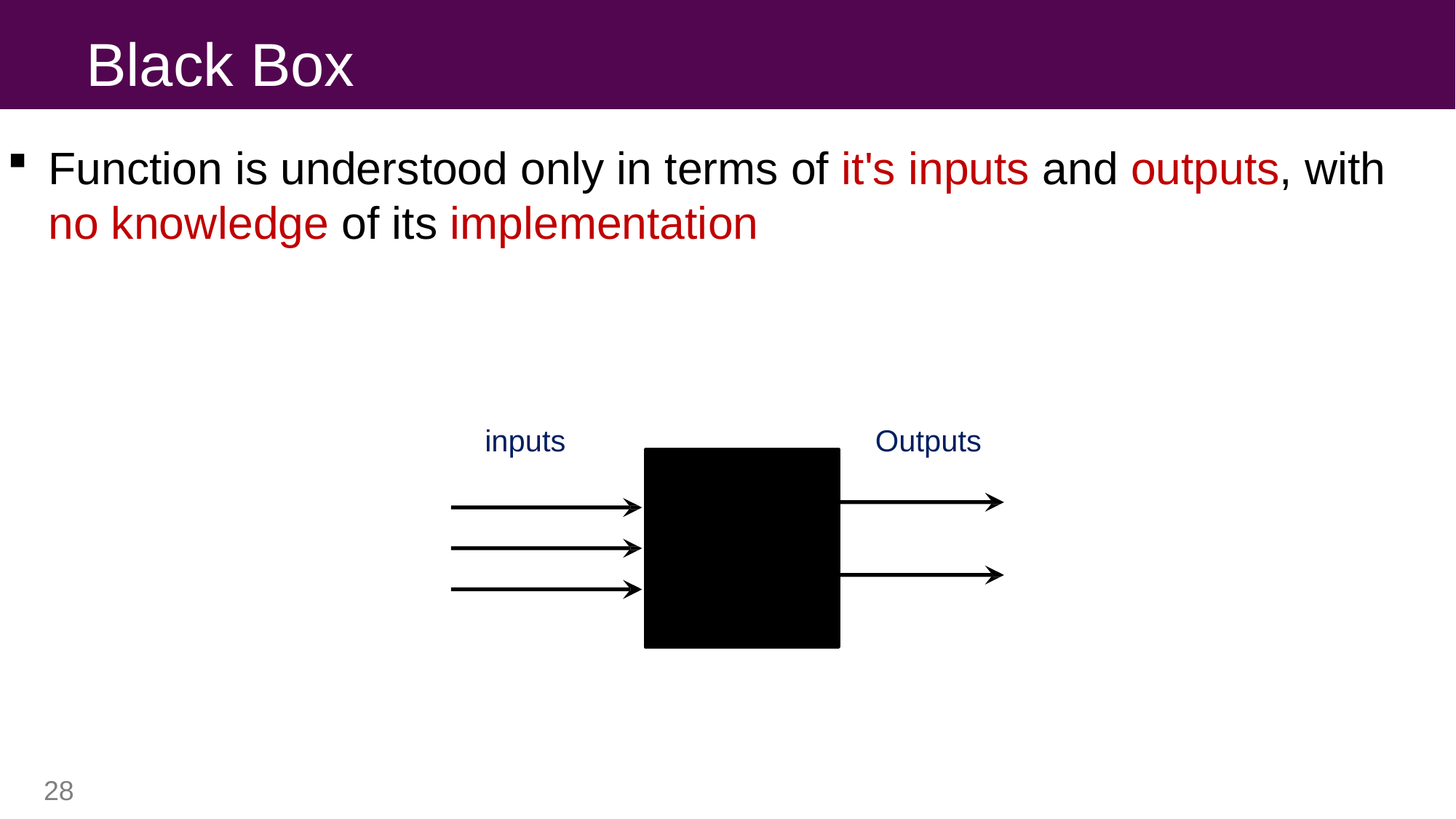

# Black Box
Function is understood only in terms of it's inputs and outputs, with no knowledge of its implementation
inputs
Outputs

28